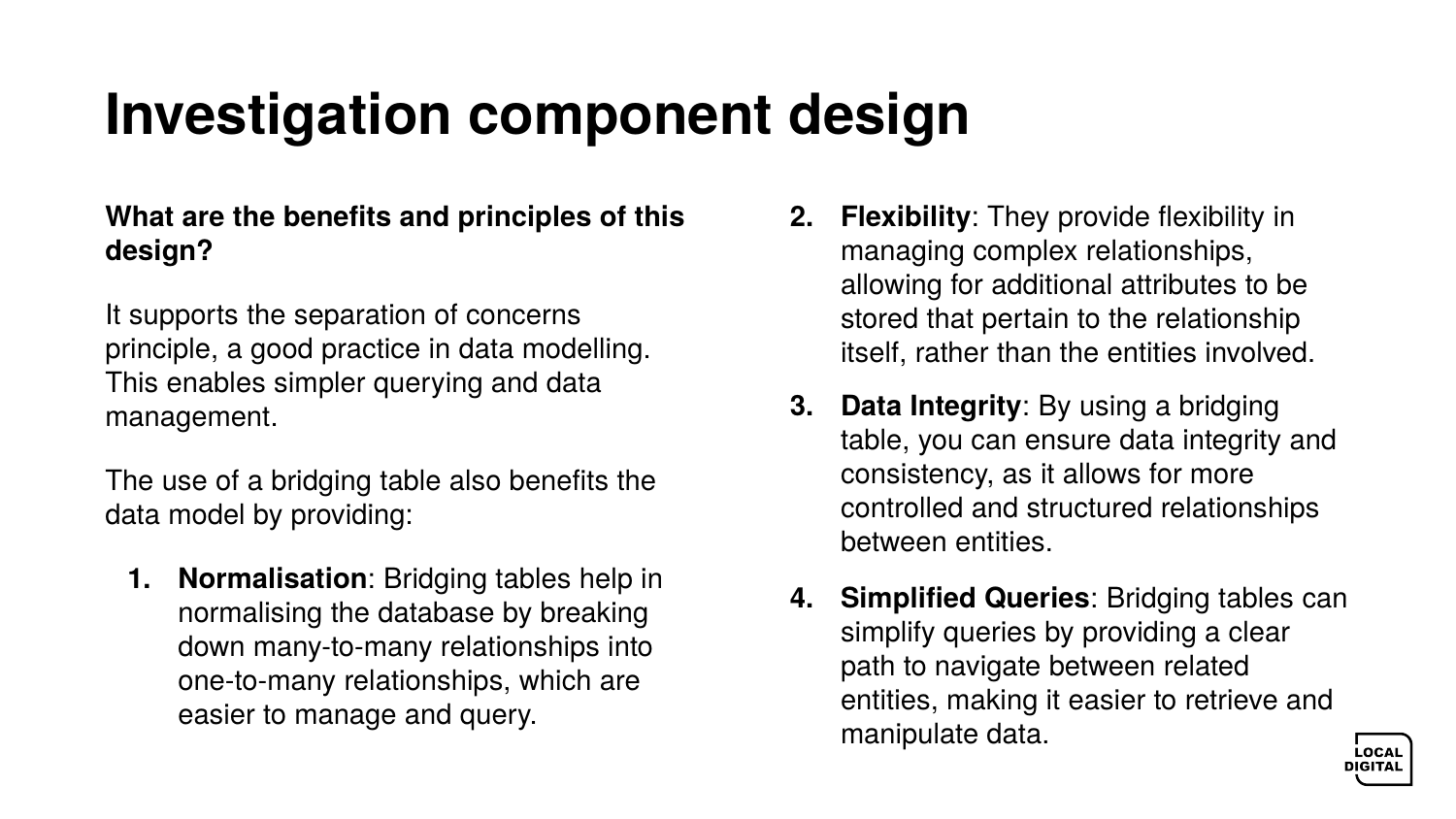

# Investigation component design
What are the benefits and principles of this design?
It supports the separation of concerns principle, a good practice in data modelling. This enables simpler querying and data management.
The use of a bridging table also benefits the data model by providing:
Normalisation: Bridging tables help in normalising the database by breaking down many-to-many relationships into one-to-many relationships, which are easier to manage and query.

Flexibility: They provide flexibility in managing complex relationships, allowing for additional attributes to be stored that pertain to the relationship itself, rather than the entities involved.
Data Integrity: By using a bridging table, you can ensure data integrity and consistency, as it allows for more controlled and structured relationships between entities.
Simplified Queries: Bridging tables can simplify queries by providing a clear path to navigate between related entities, making it easier to retrieve and manipulate data.